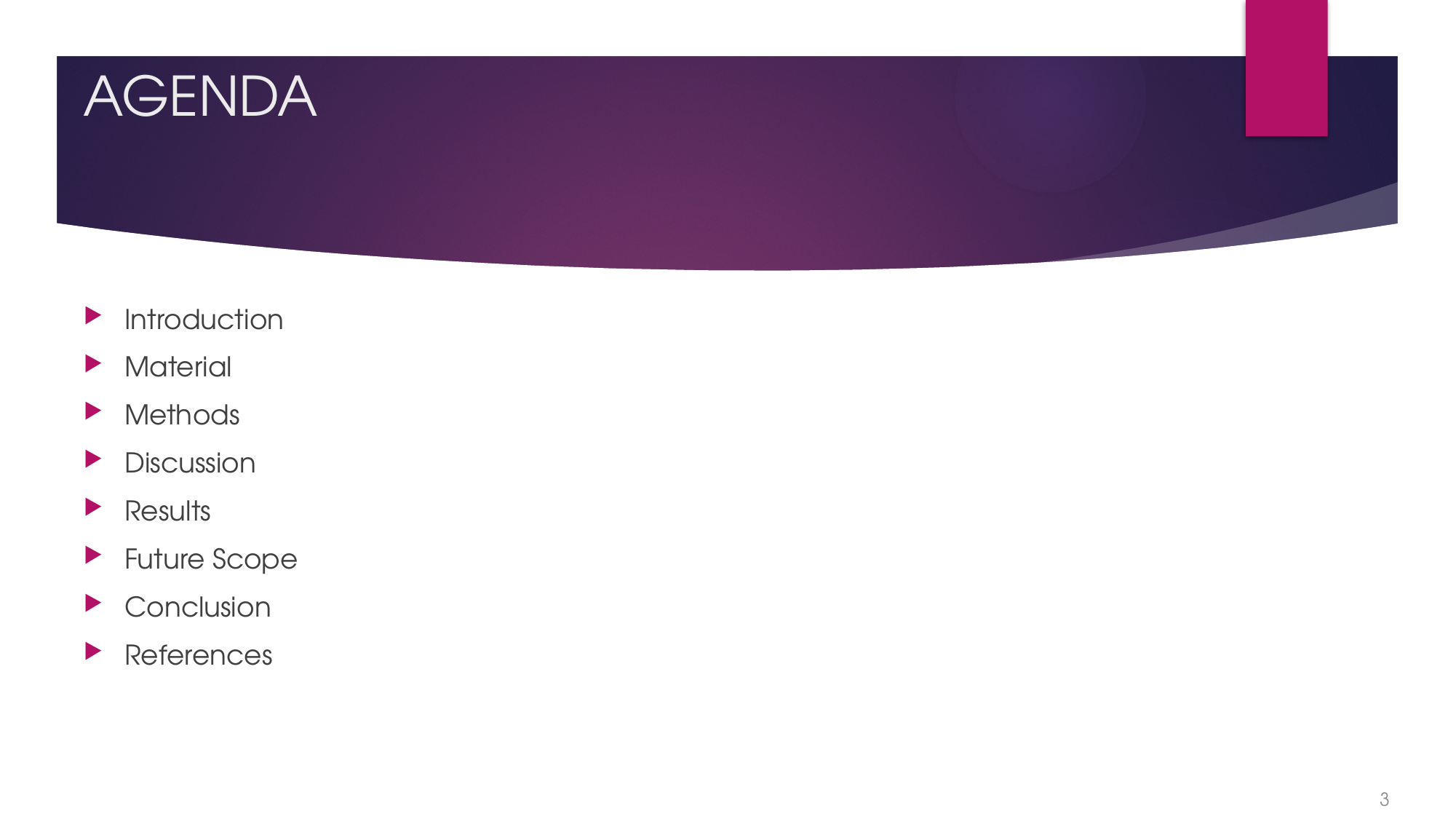

# AGENDA
Introduction
Material
Methods
Discussion
Results
Future Scope
Conclusion
References